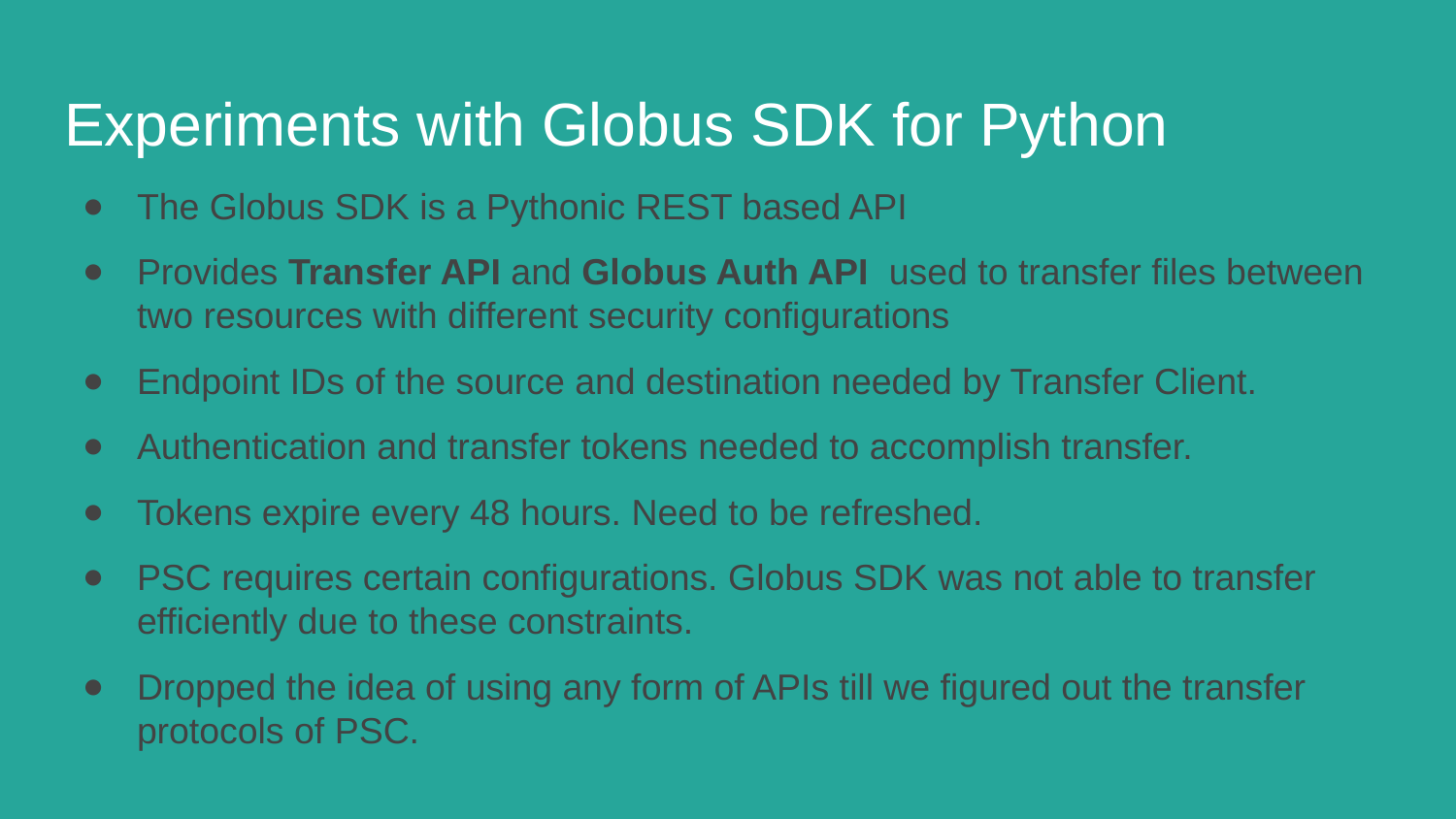

# Experiments with Globus SDK for Python
The Globus SDK is a Pythonic REST based API

Provides Transfer API and Globus Auth API  used to transfer files between two resources with different security configurations

Endpoint IDs of the source and destination needed by Transfer Client.

Authentication and transfer tokens needed to accomplish transfer.

Tokens expire every 48 hours. Need to be refreshed.

PSC requires certain configurations. Globus SDK was not able to transfer efficiently due to these constraints.

Dropped the idea of using any form of APIs till we figured out the transfer protocols of PSC.